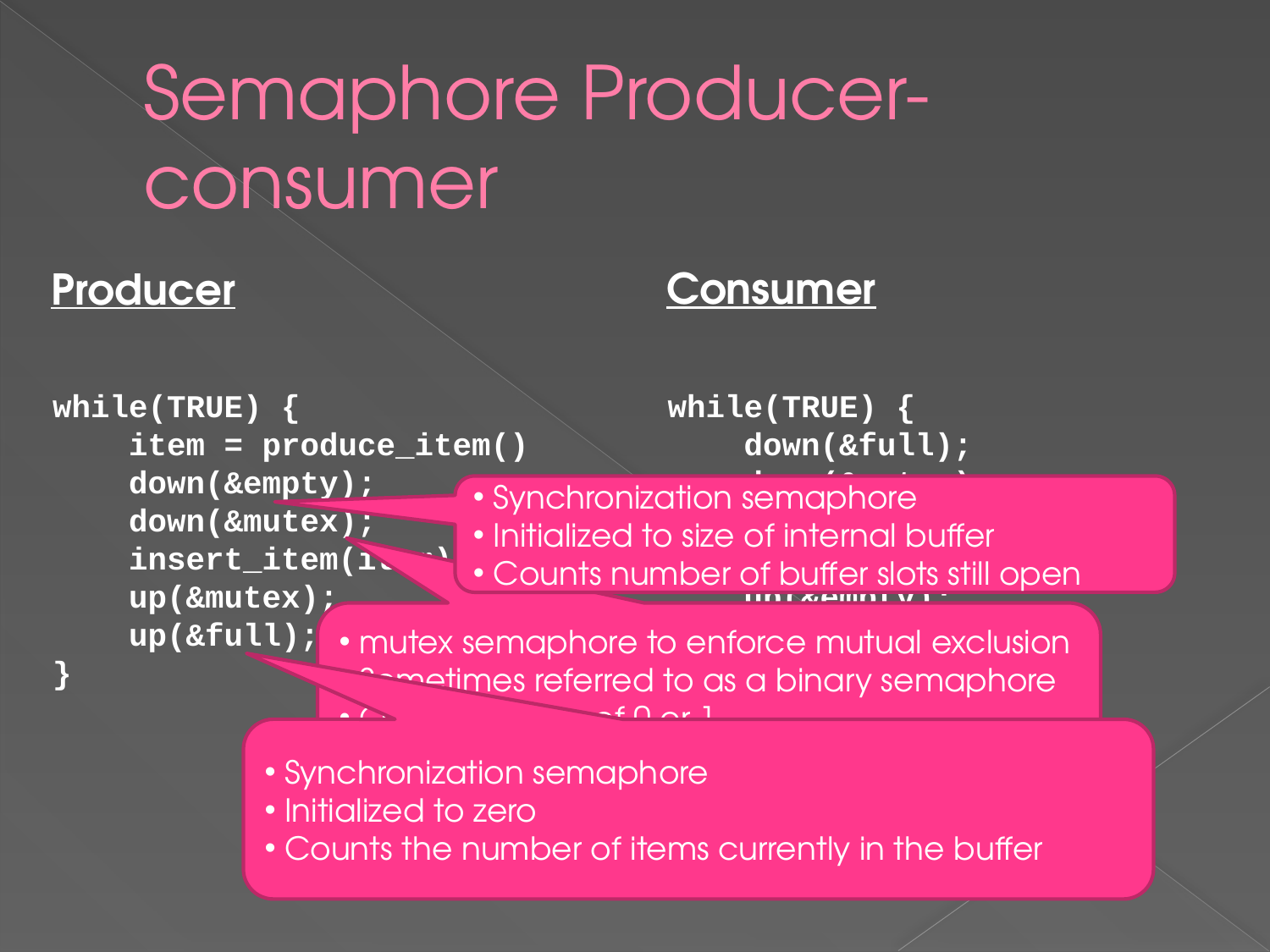

# Semaphore Producer-consumer
Consumer
while(TRUE) {
    down(&full);
    down(&mutex);
    item = remove_item();
    up(&mutex);
    up(&empty);
    consume_item();
}
Producer
while(TRUE) {
    item = produce_item()
    down(&empty);
    down(&mutex);
    insert_item(item);
    up(&mutex);
    up(&full);
}
 Synchronization semaphore
 Initialized to size of internal buffer
 Counts number of buffer slots still open
 mutex semaphore to enforce mutual exclusion
 Sometimes referred to as a binary semaphore
 Only has value of 0 or 1
 Arbitrates access to shared buffer
 Synchronization semaphore
 Initialized to zero
 Counts the number of items currently in the buffer